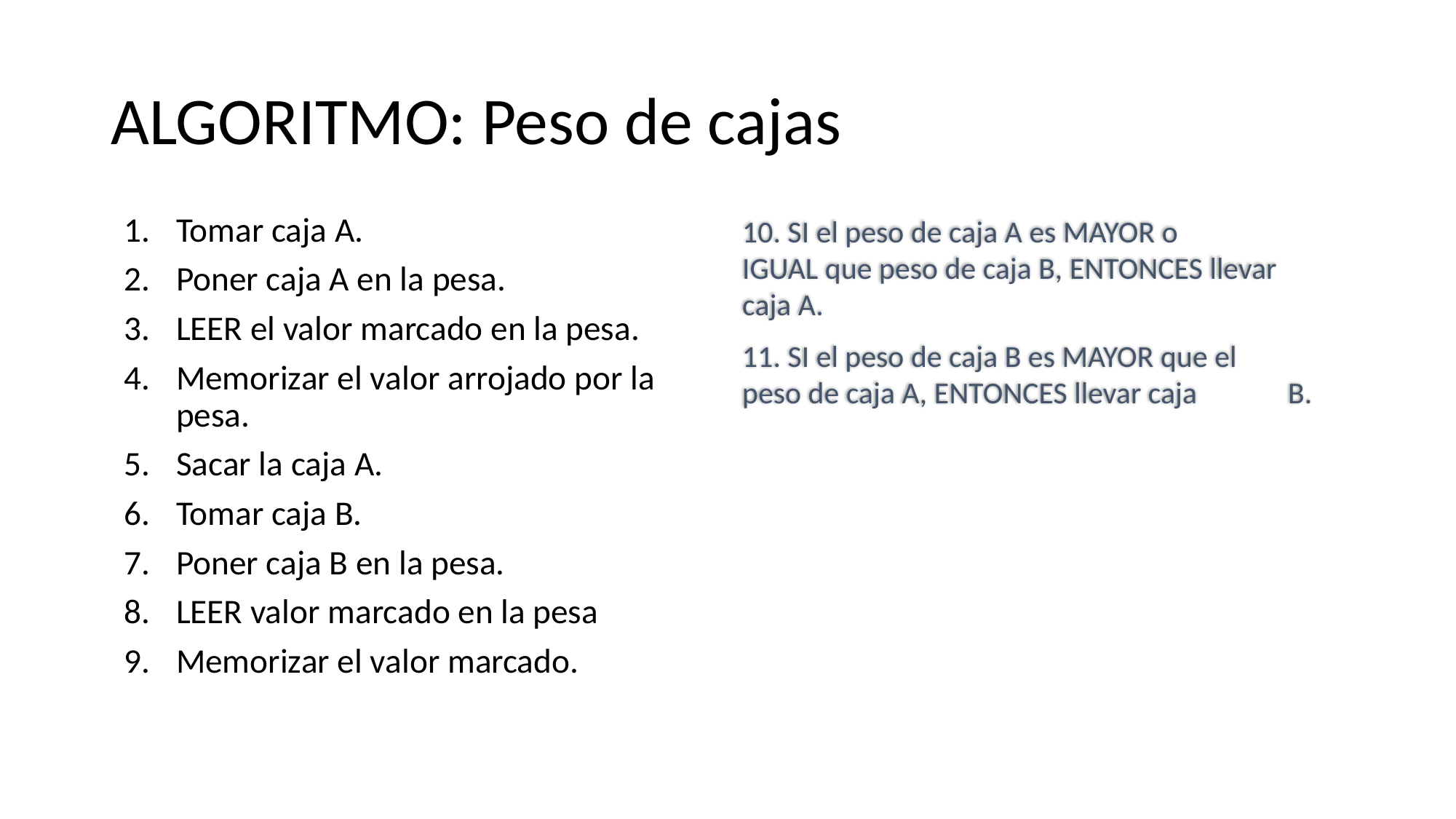

# ALGORITMO: Peso de cajas
Tomar caja A.
Poner caja A en la pesa.
LEER el valor marcado en la pesa.
Memorizar el valor arrojado por la pesa.
Sacar la caja A.
Tomar caja B.
Poner caja B en la pesa.
LEER valor marcado en la pesa
Memorizar el valor marcado.
10. SI el peso de caja A es MAYOR o 	IGUAL que peso de caja B, 	ENTONCES llevar caja A.
11. SI el peso de caja B es MAYOR que el 	peso de caja A, ENTONCES llevar caja 	B.